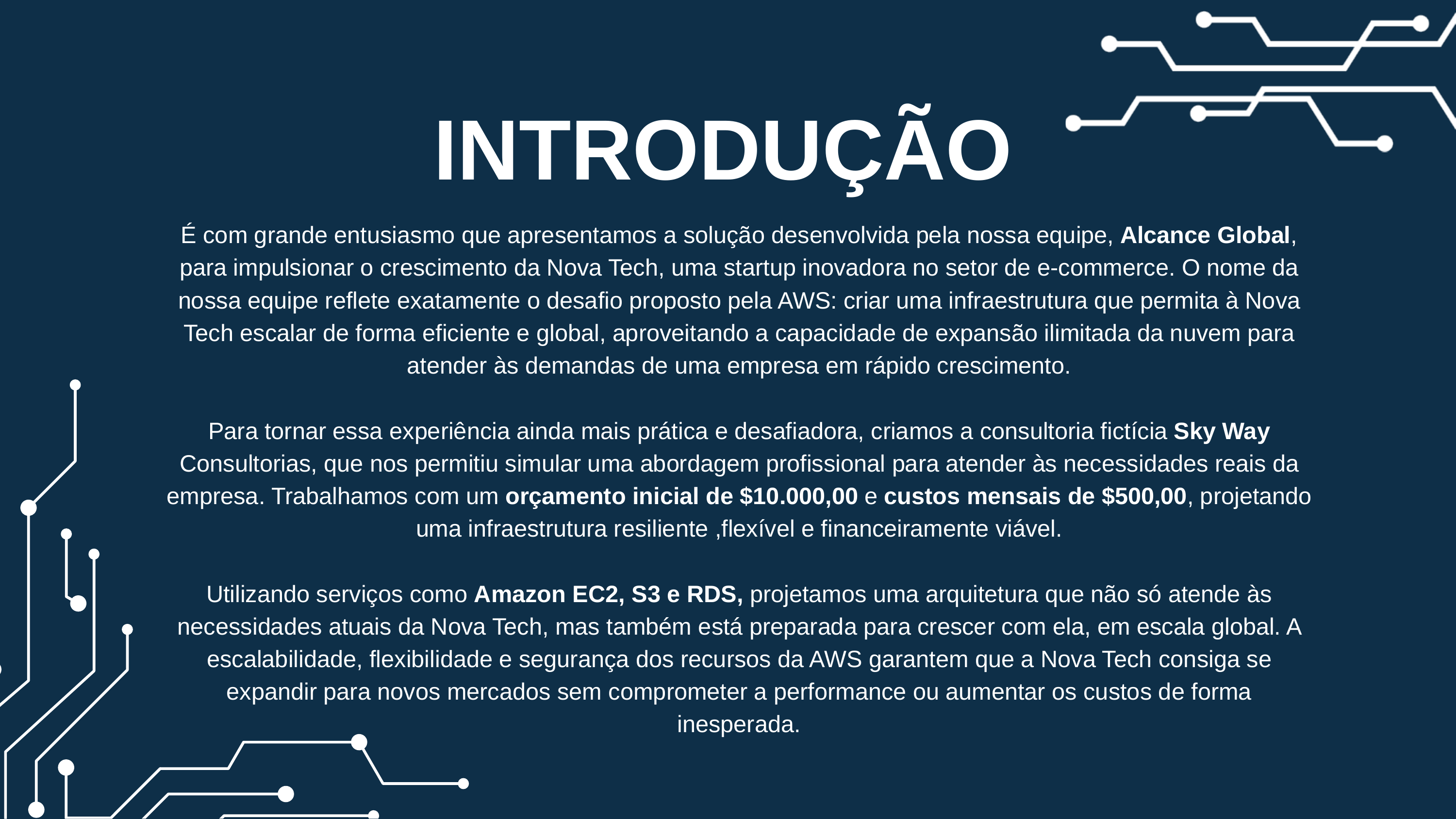

INTRODUÇÃO
É com grande entusiasmo que apresentamos a solução desenvolvida pela nossa equipe, Alcance Global, para impulsionar o crescimento da Nova Tech, uma startup inovadora no setor de e-commerce. O nome da nossa equipe reflete exatamente o desafio proposto pela AWS: criar uma infraestrutura que permita à Nova Tech escalar de forma eficiente e global, aproveitando a capacidade de expansão ilimitada da nuvem para atender às demandas de uma empresa em rápido crescimento.

Para tornar essa experiência ainda mais prática e desafiadora, criamos a consultoria fictícia Sky Way Consultorias, que nos permitiu simular uma abordagem profissional para atender às necessidades reais da empresa. Trabalhamos com um orçamento inicial de $10.000,00 e custos mensais de $500,00, projetando uma infraestrutura resiliente ,flexível e financeiramente viável.
Utilizando serviços como Amazon EC2, S3 e RDS, projetamos uma arquitetura que não só atende às necessidades atuais da Nova Tech, mas também está preparada para crescer com ela, em escala global. A escalabilidade, flexibilidade e segurança dos recursos da AWS garantem que a Nova Tech consiga se expandir para novos mercados sem comprometer a performance ou aumentar os custos de forma inesperada.